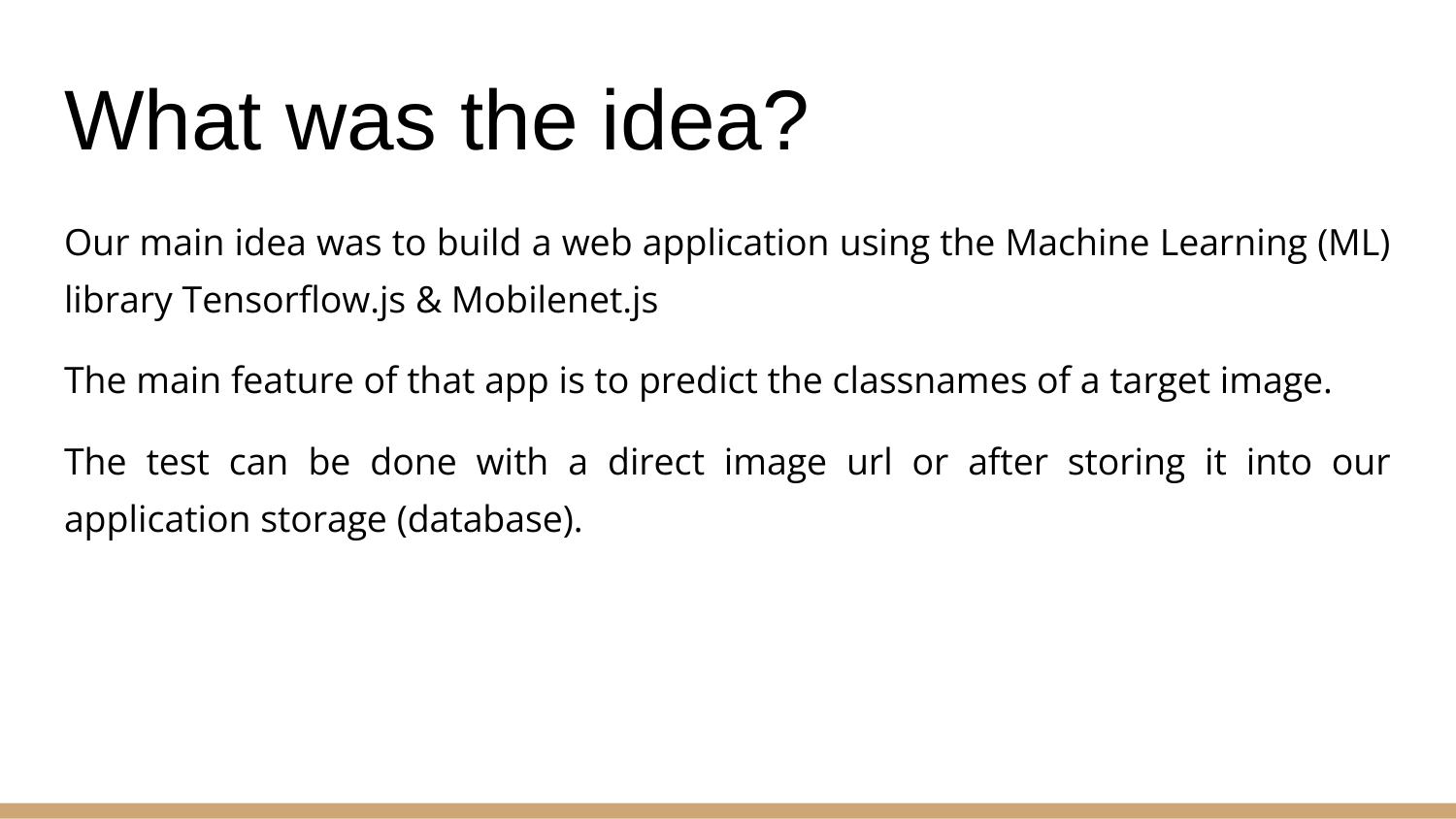

# What was the idea?
Our main idea was to build a web application using the Machine Learning (ML) library Tensorflow.js & Mobilenet.js
The main feature of that app is to predict the classnames of a target image.
The test can be done with a direct image url or after storing it into our application storage (database).